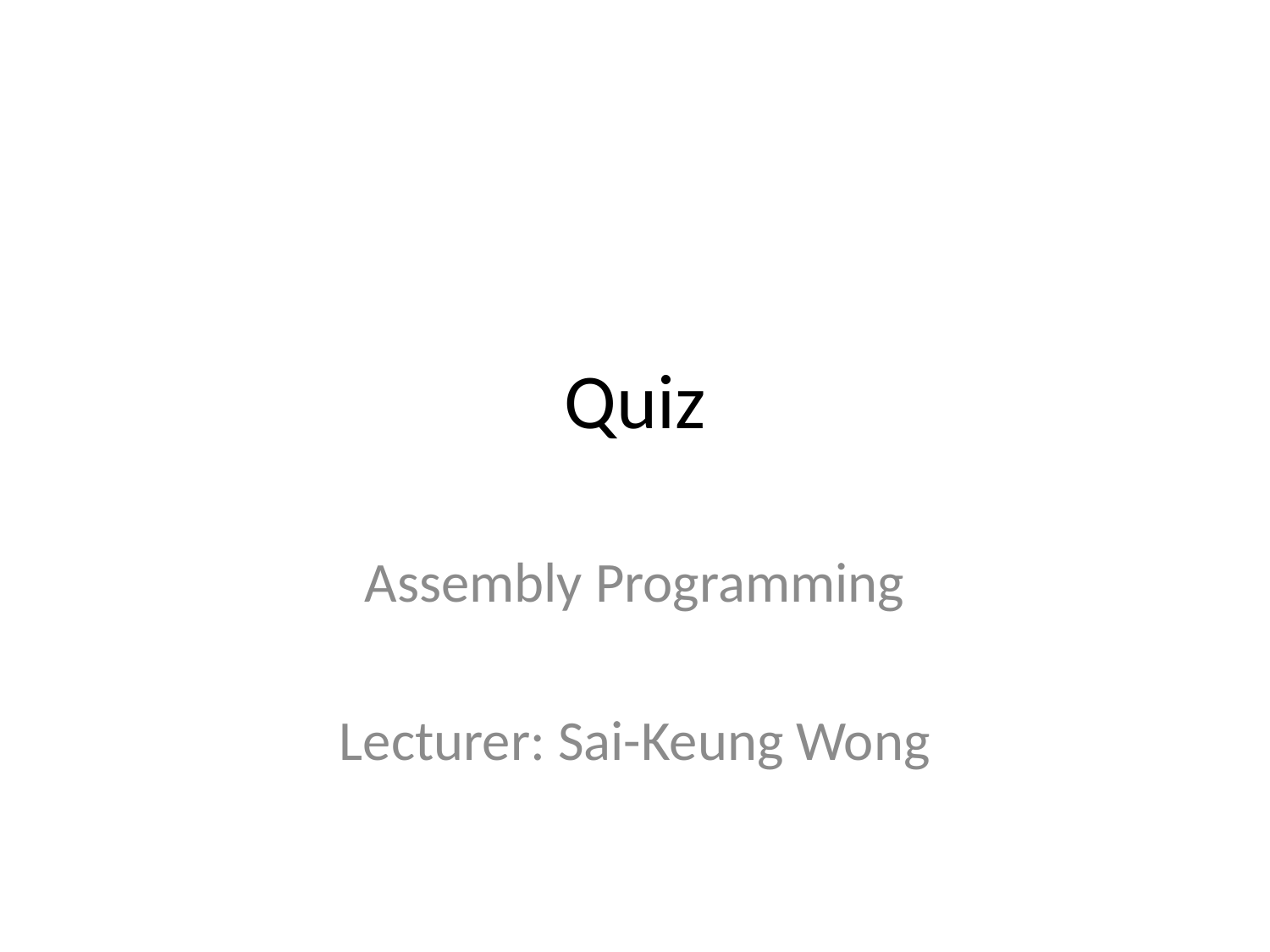

# Quiz
Assembly Programming

Lecturer: Sai-Keung Wong